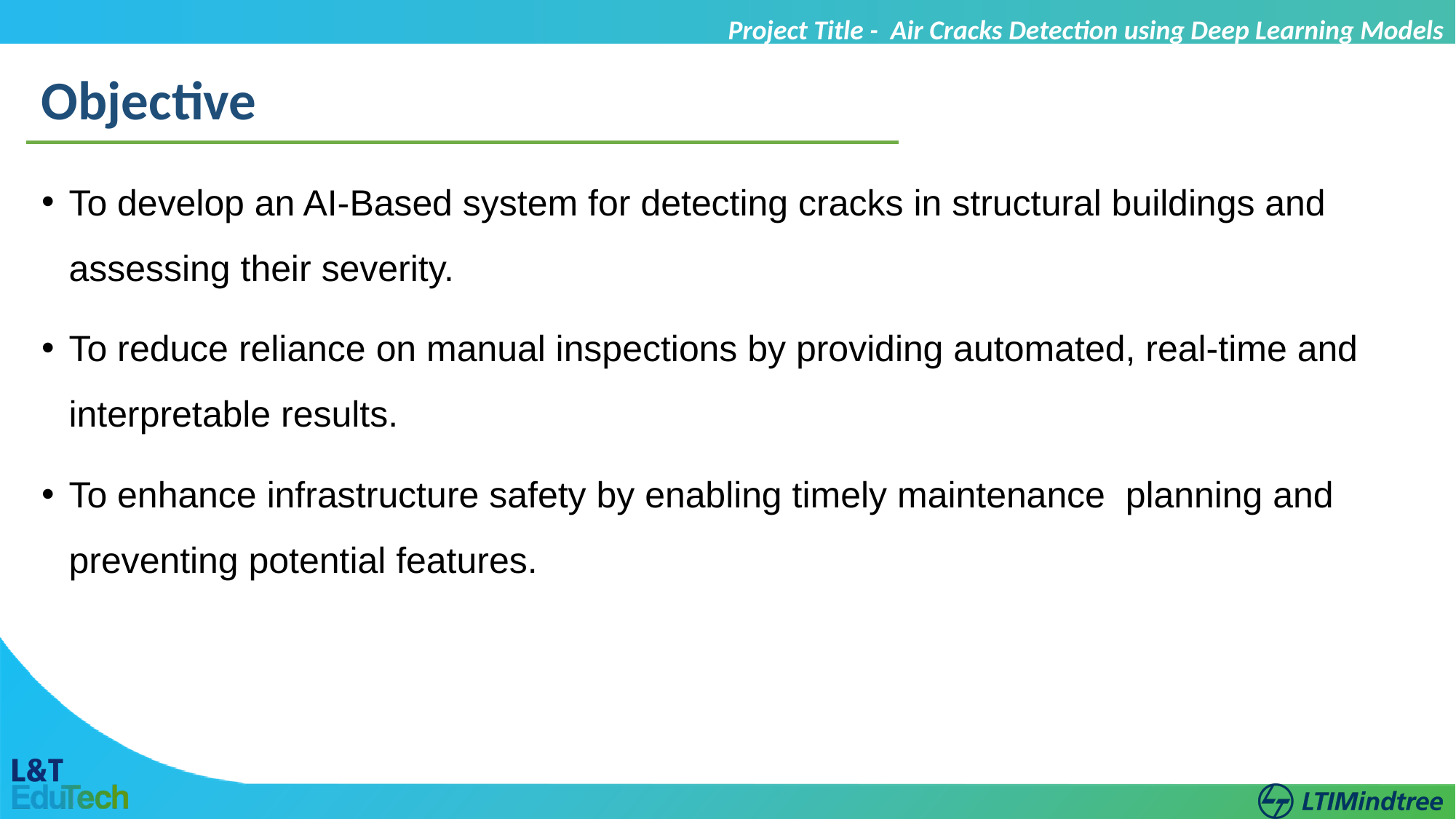

Project Title -  Air Cracks Detection using Deep Learning Models

Objective
To develop an AI-Based system for detecting cracks in structural buildings and assessing their severity.
To reduce reliance on manual inspections by providing automated, real-time and interpretable results.
To enhance infrastructure safety by enabling timely maintenance  planning and preventing potential features.